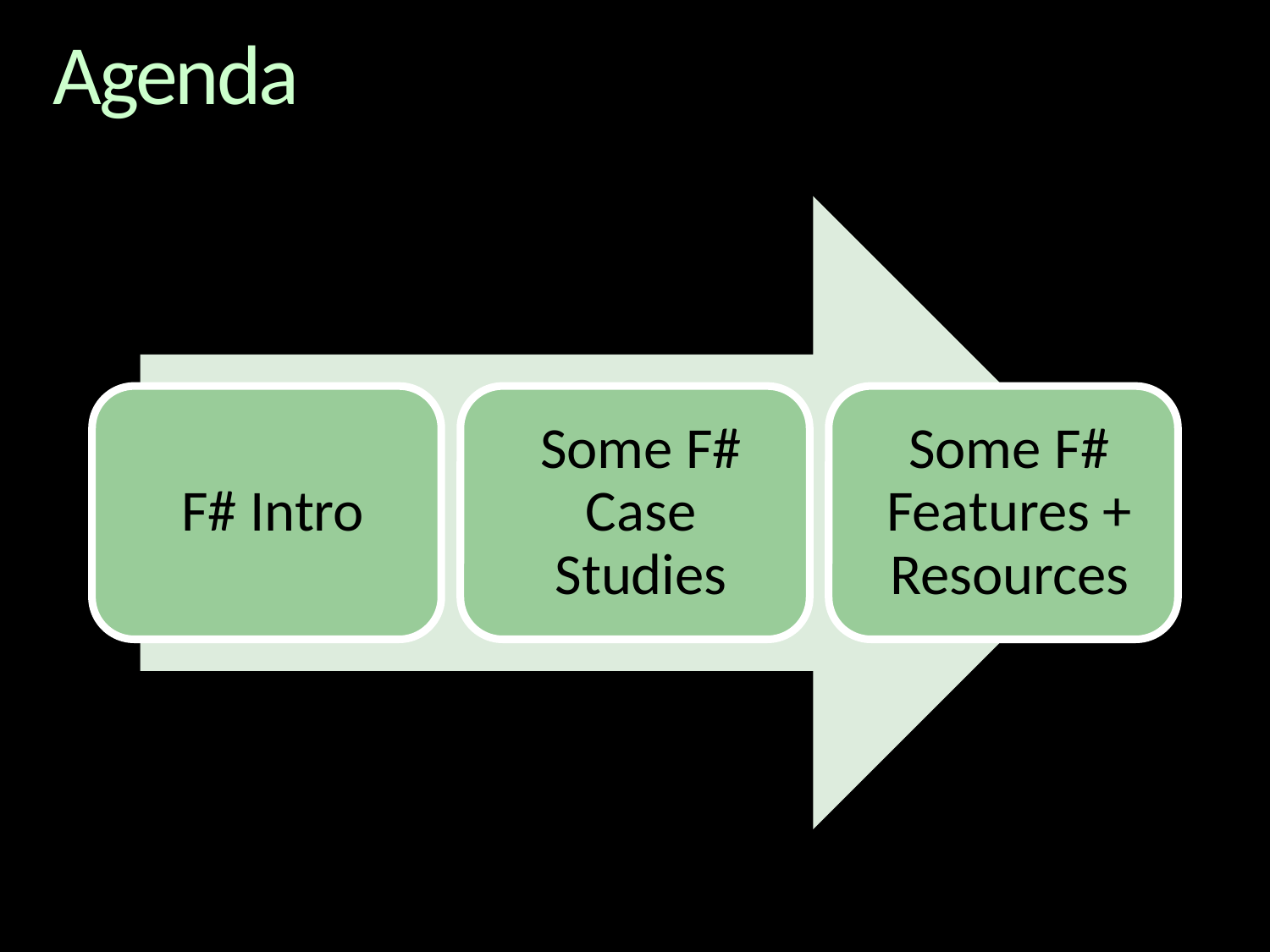

# Agenda
F# Intro
Some F# Case Studies
Some F# Features + Resources